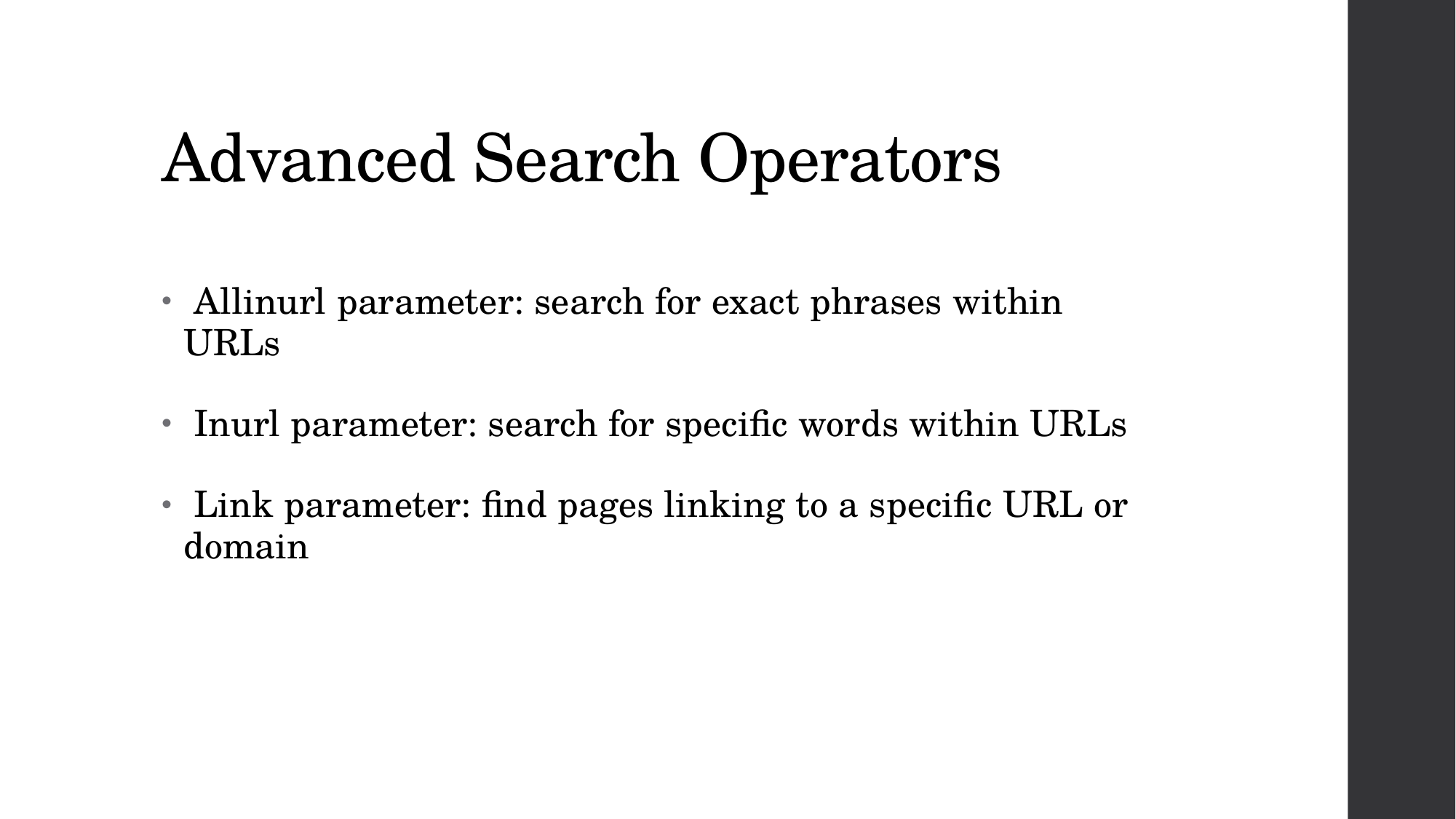

# Advanced Search Operators

 Allinurl parameter: search for exact phrases within URLs
 Inurl parameter: search for specific words within URLs
 Link parameter: find pages linking to a specific URL or domain